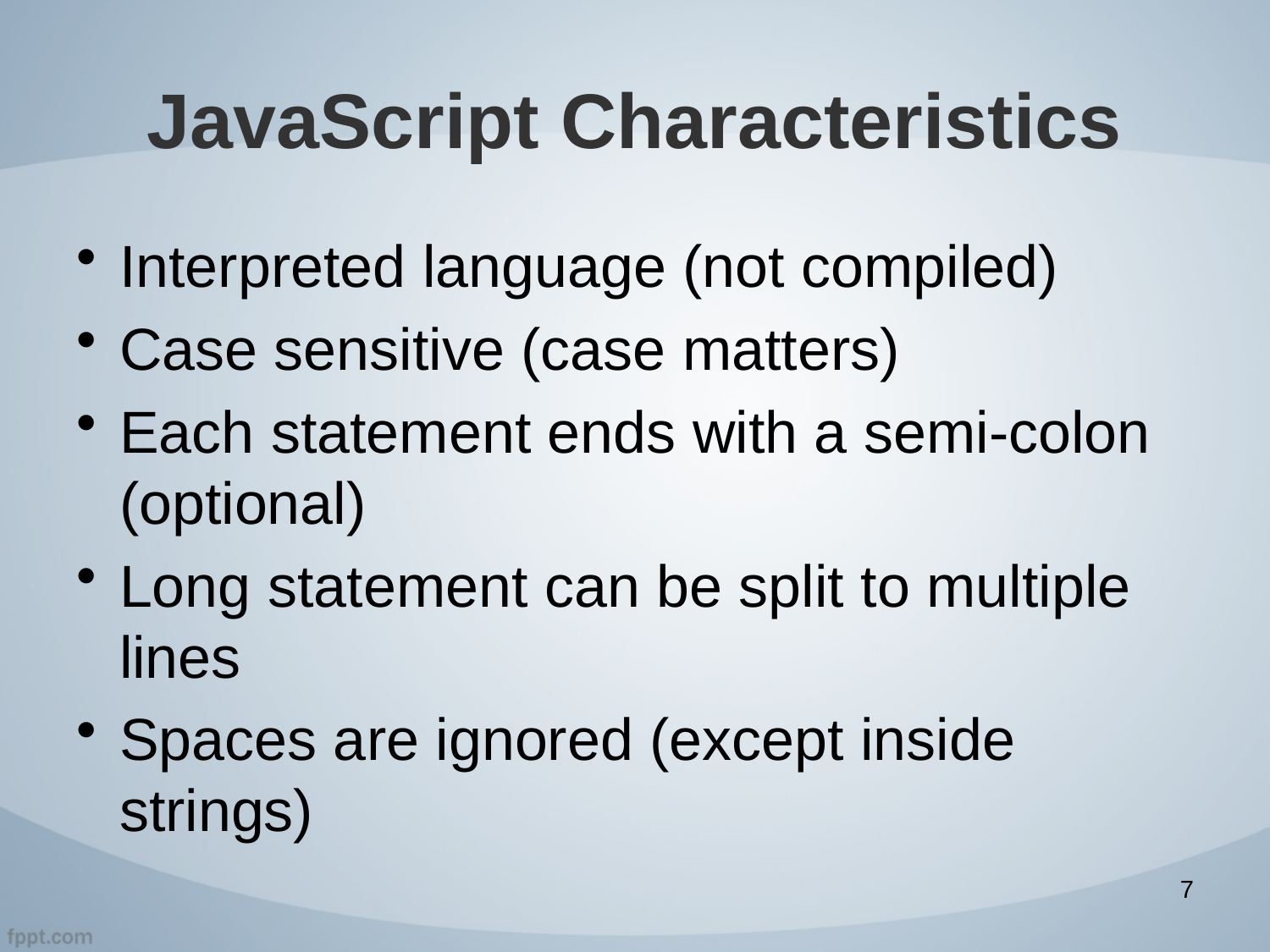

# JavaScript Characteristics
Interpreted language (not compiled)
Case sensitive (case matters)
Each statement ends with a semi-colon (optional)
Long statement can be split to multiple lines
Spaces are ignored (except inside strings)
7